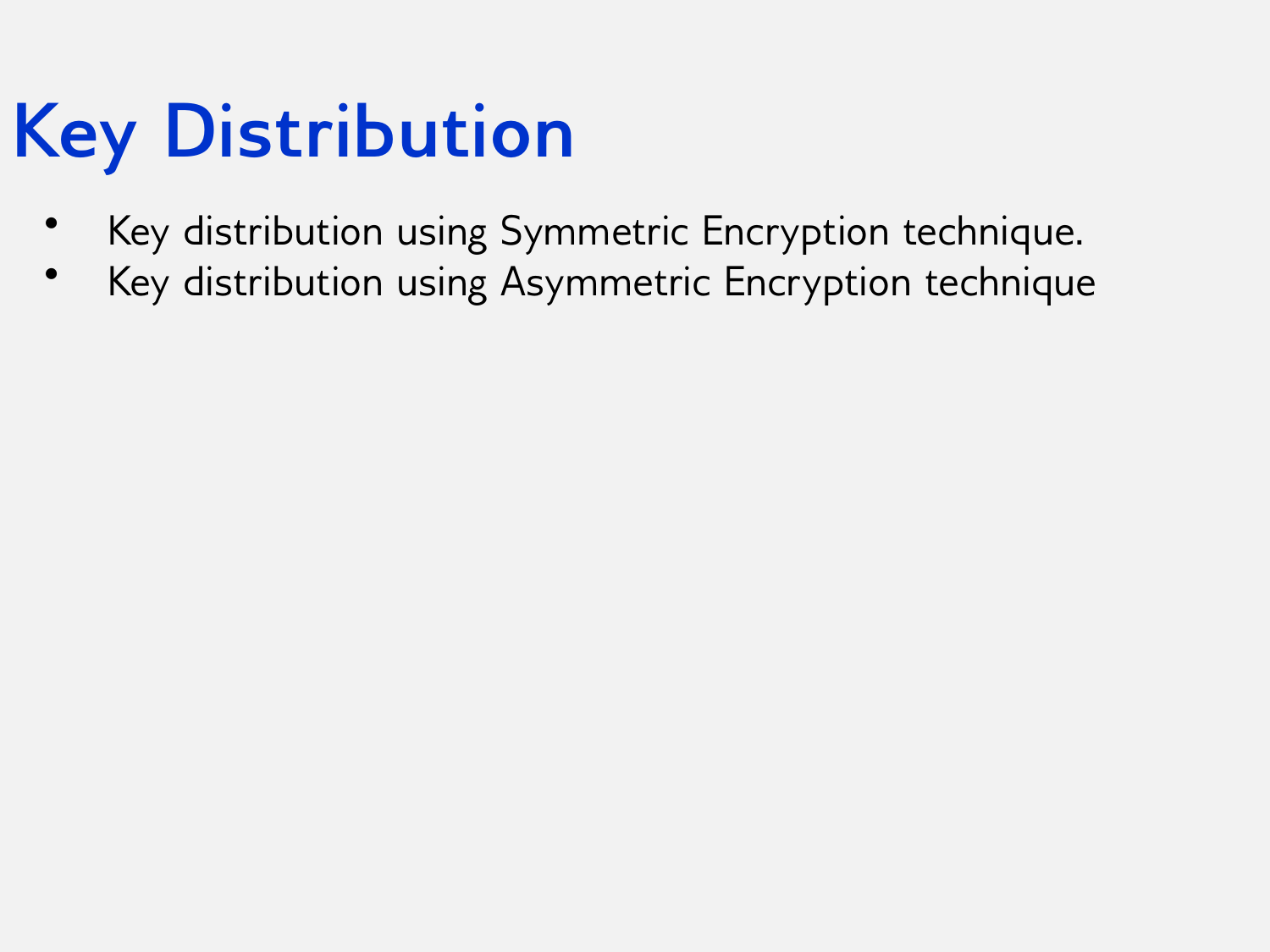

Key Distribution
Key distribution using Symmetric Encryption technique.
Key distribution using Asymmetric Encryption technique